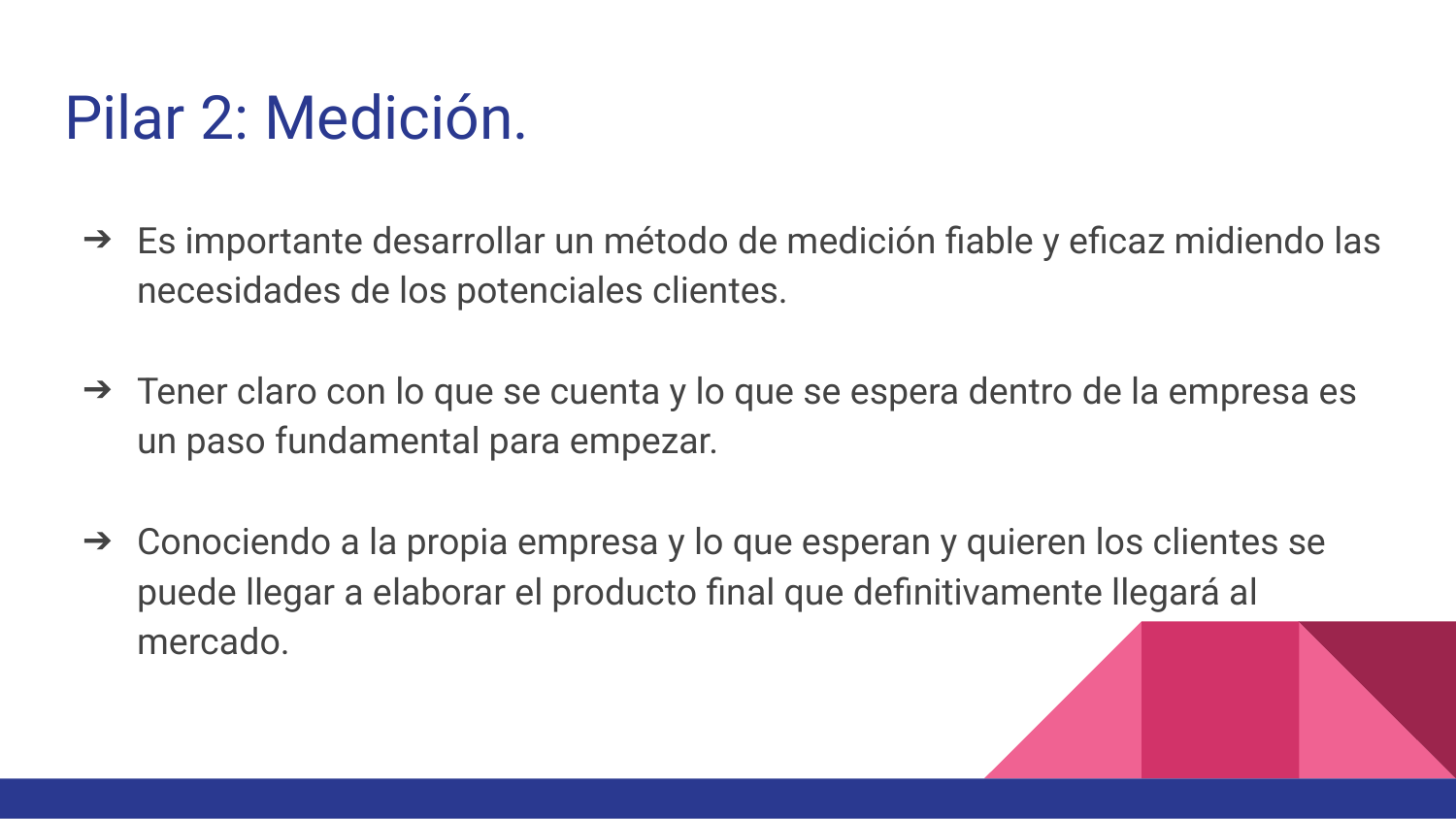

# Pilar 2: Medición.
Es importante desarrollar un método de medición fiable y eficaz midiendo las necesidades de los potenciales clientes.

Tener claro con lo que se cuenta y lo que se espera dentro de la empresa es un paso fundamental para empezar.

Conociendo a la propia empresa y lo que esperan y quieren los clientes se puede llegar a elaborar el producto final que definitivamente llegará al mercado.